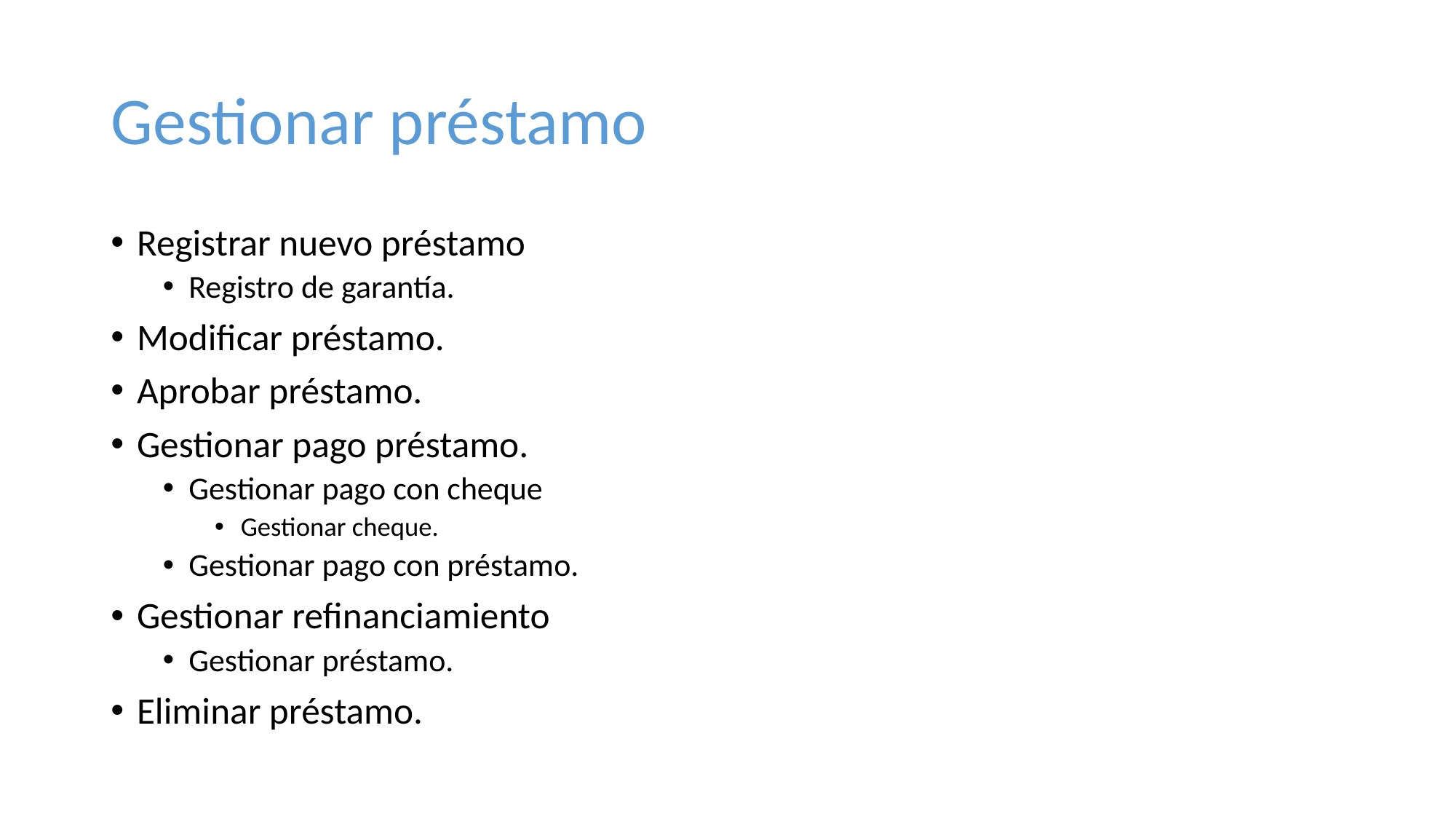

# Gestionar préstamo
Registrar nuevo préstamo
Registro de garantía.
Modificar préstamo.
Aprobar préstamo.
Gestionar pago préstamo.
Gestionar pago con cheque
Gestionar cheque.
Gestionar pago con préstamo.
Gestionar refinanciamiento
Gestionar préstamo.
Eliminar préstamo.